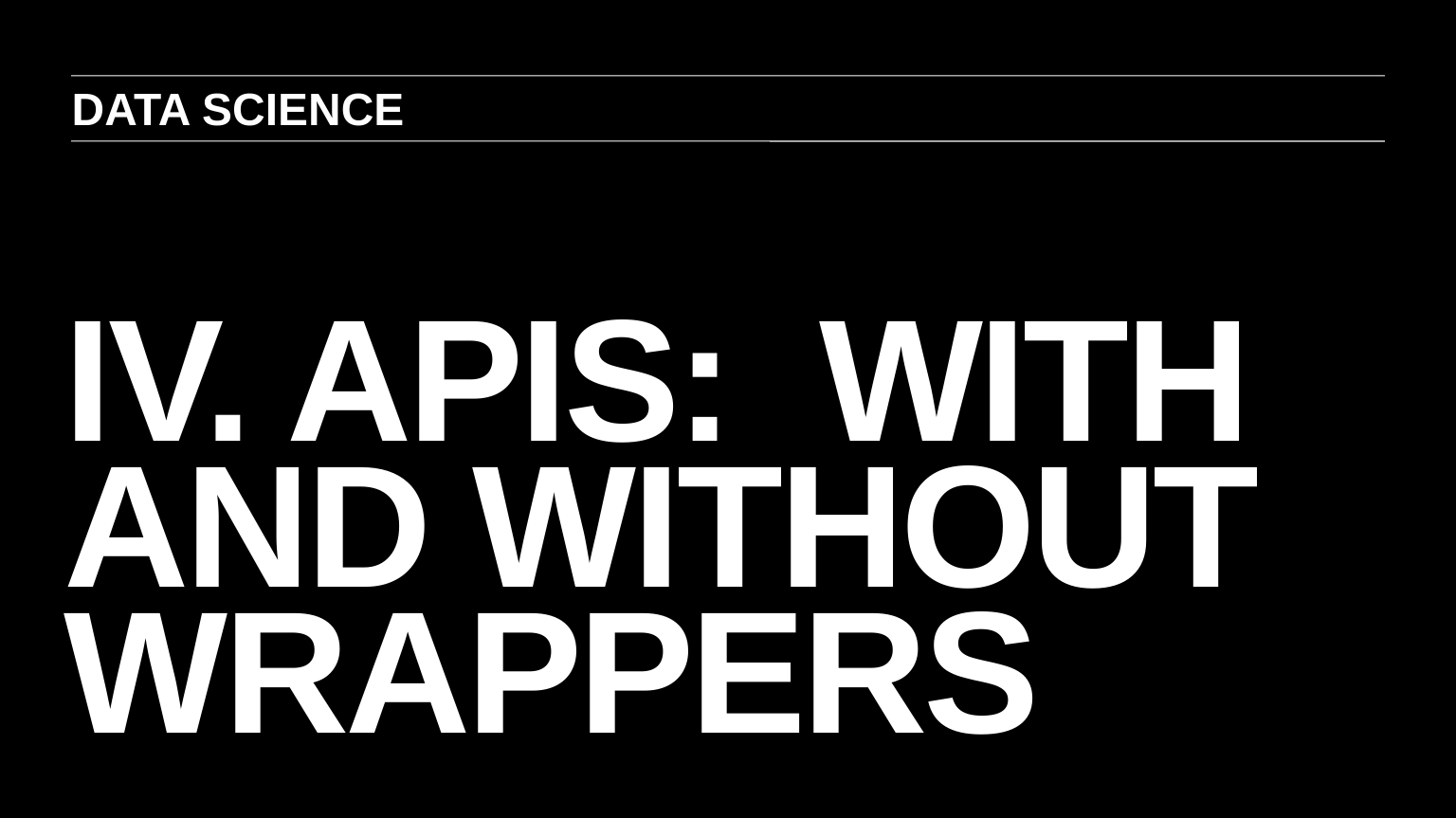

Data science
# IV. APIs:  With and Without Wrappers